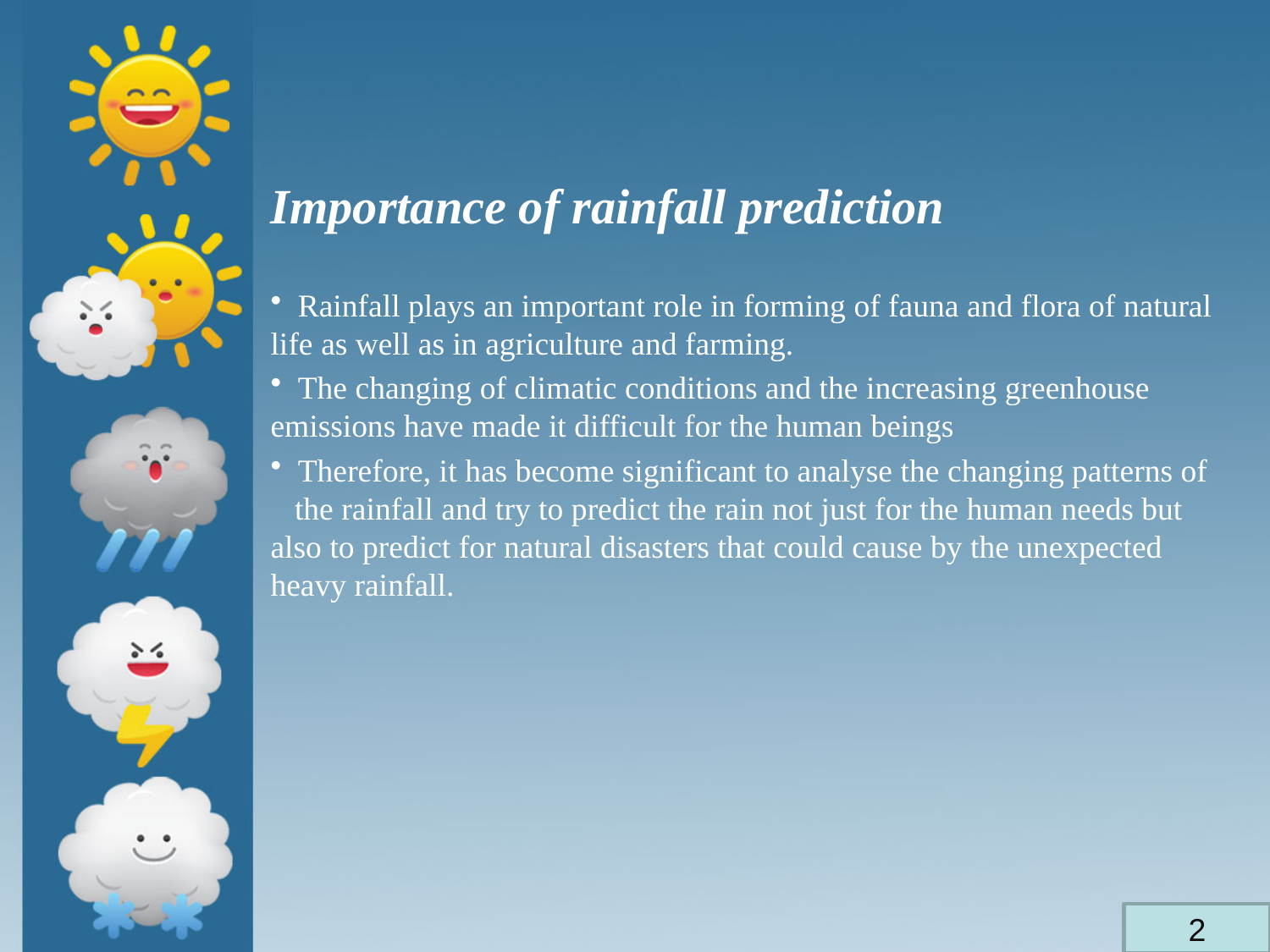

#
Importance of rainfall prediction

  Rainfall plays an important role in forming of fauna and flora of natural  life as well as in agriculture and farming.
  The changing of climatic conditions and the increasing greenhouse emissions have made it difficult for the human beings
  Therefore, it has become significant to analyse the changing patterns of       the rainfall and try to predict the rain not just for the human needs but also to predict for natural disasters that could cause by the unexpected heavy rainfall.
2